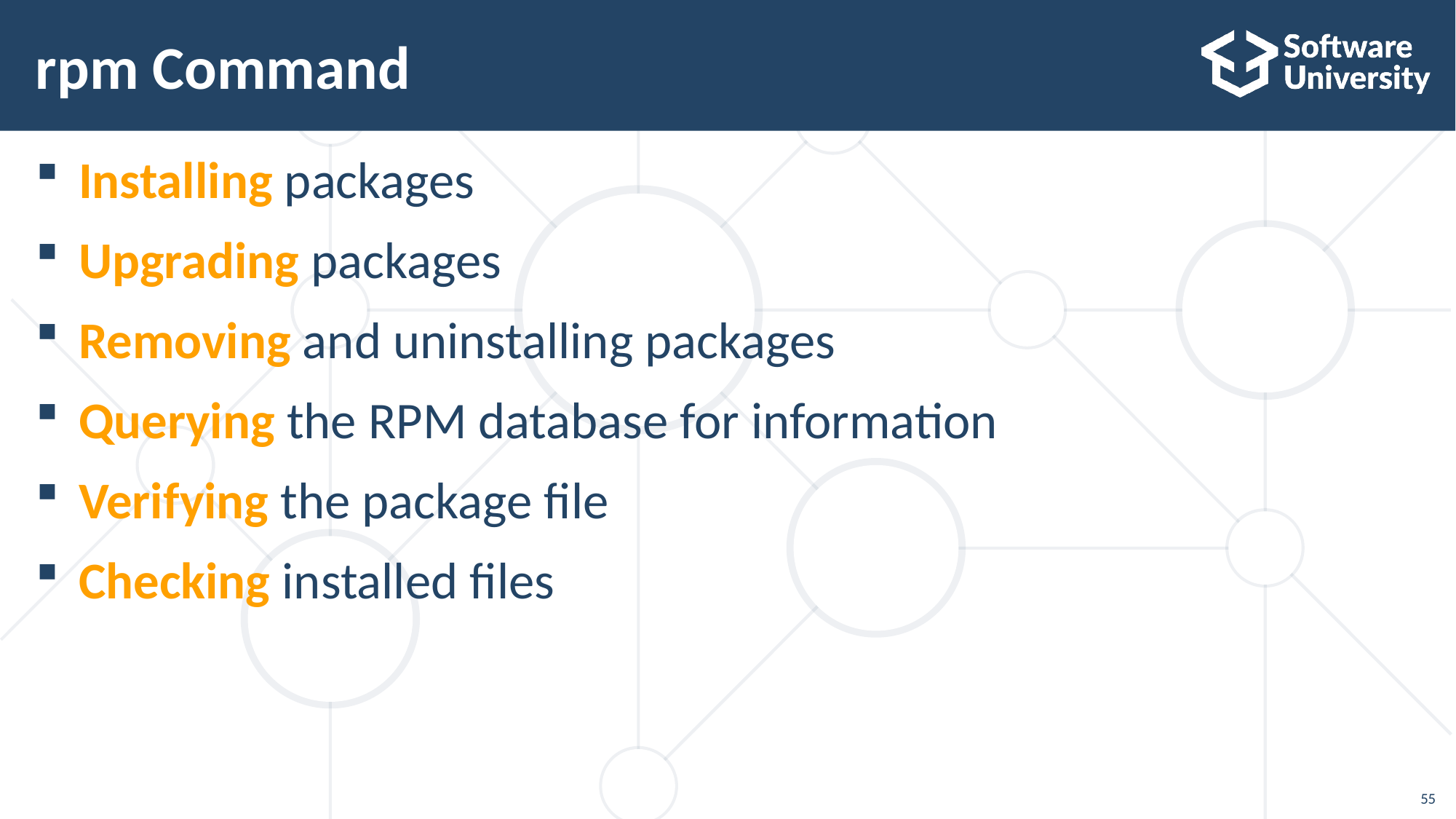

# rpm Command
Installing packages
Upgrading packages
Removing and uninstalling packages
Querying the RPM database for information
Verifying the package file
Checking installed files
55